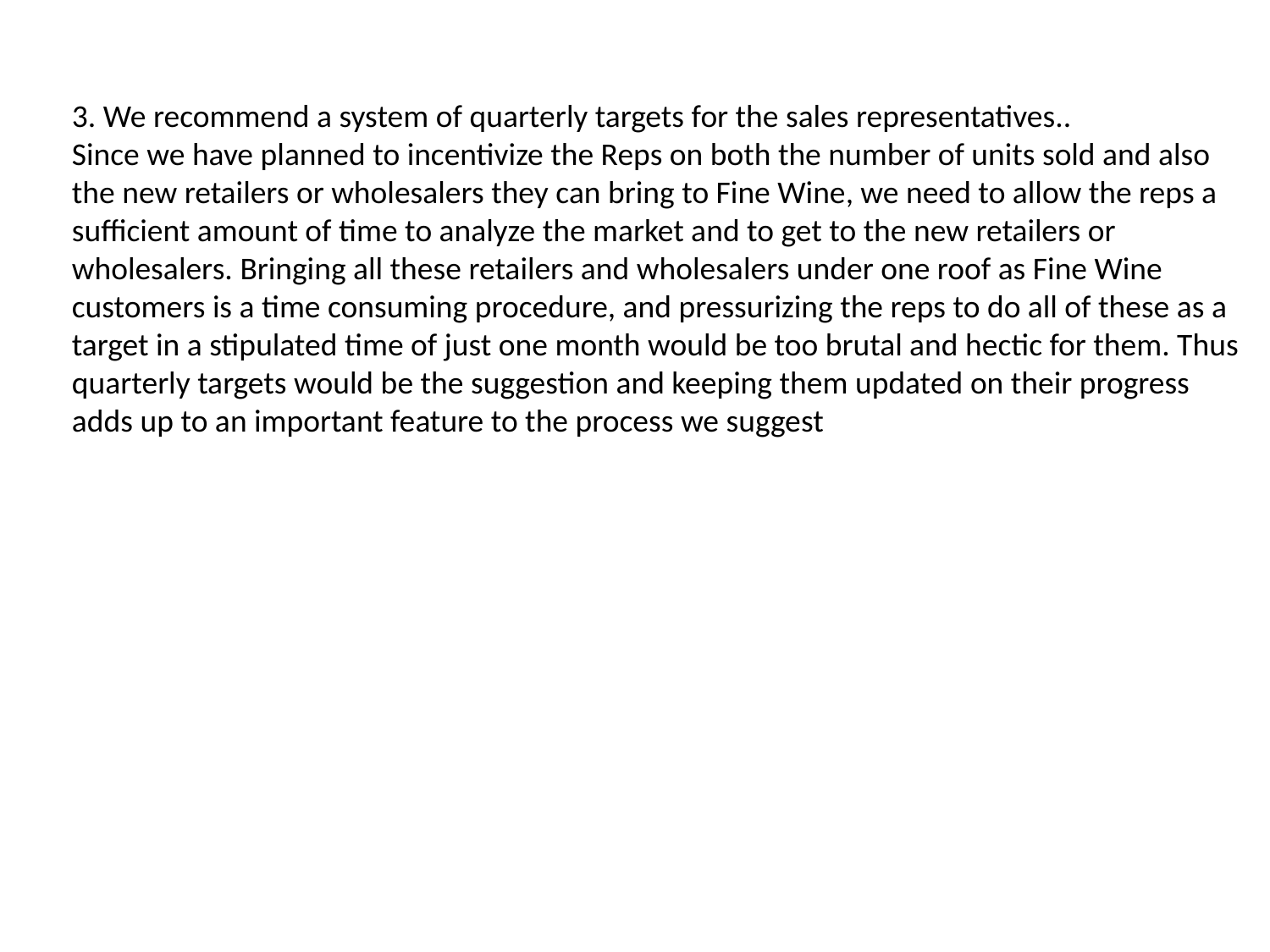

3. We recommend a system of quarterly targets for the sales representatives..
Since we have planned to incentivize the Reps on both the number of units sold and also the new retailers or wholesalers they can bring to Fine Wine, we need to allow the reps a sufficient amount of time to analyze the market and to get to the new retailers or wholesalers. Bringing all these retailers and wholesalers under one roof as Fine Wine customers is a time consuming procedure, and pressurizing the reps to do all of these as a target in a stipulated time of just one month would be too brutal and hectic for them. Thus quarterly targets would be the suggestion and keeping them updated on their progress adds up to an important feature to the process we suggest